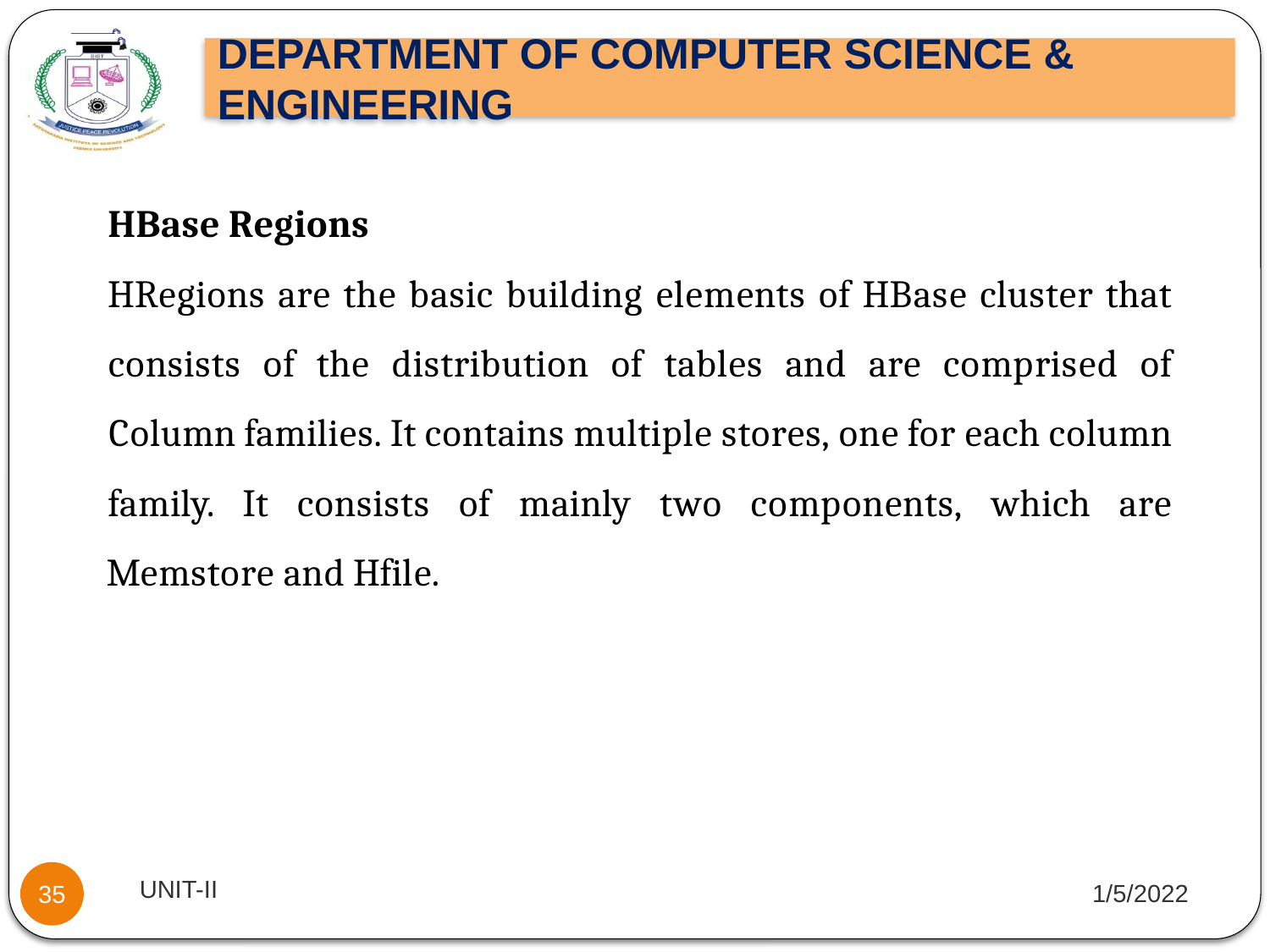

HBase Regions
HRegions are the basic building elements of HBase cluster that consists of the distribution of tables and are comprised of Column families. It contains multiple stores, one for each column family. It consists of mainly two components, which are Memstore and Hfile.
UNIT-II
1/5/2022
35